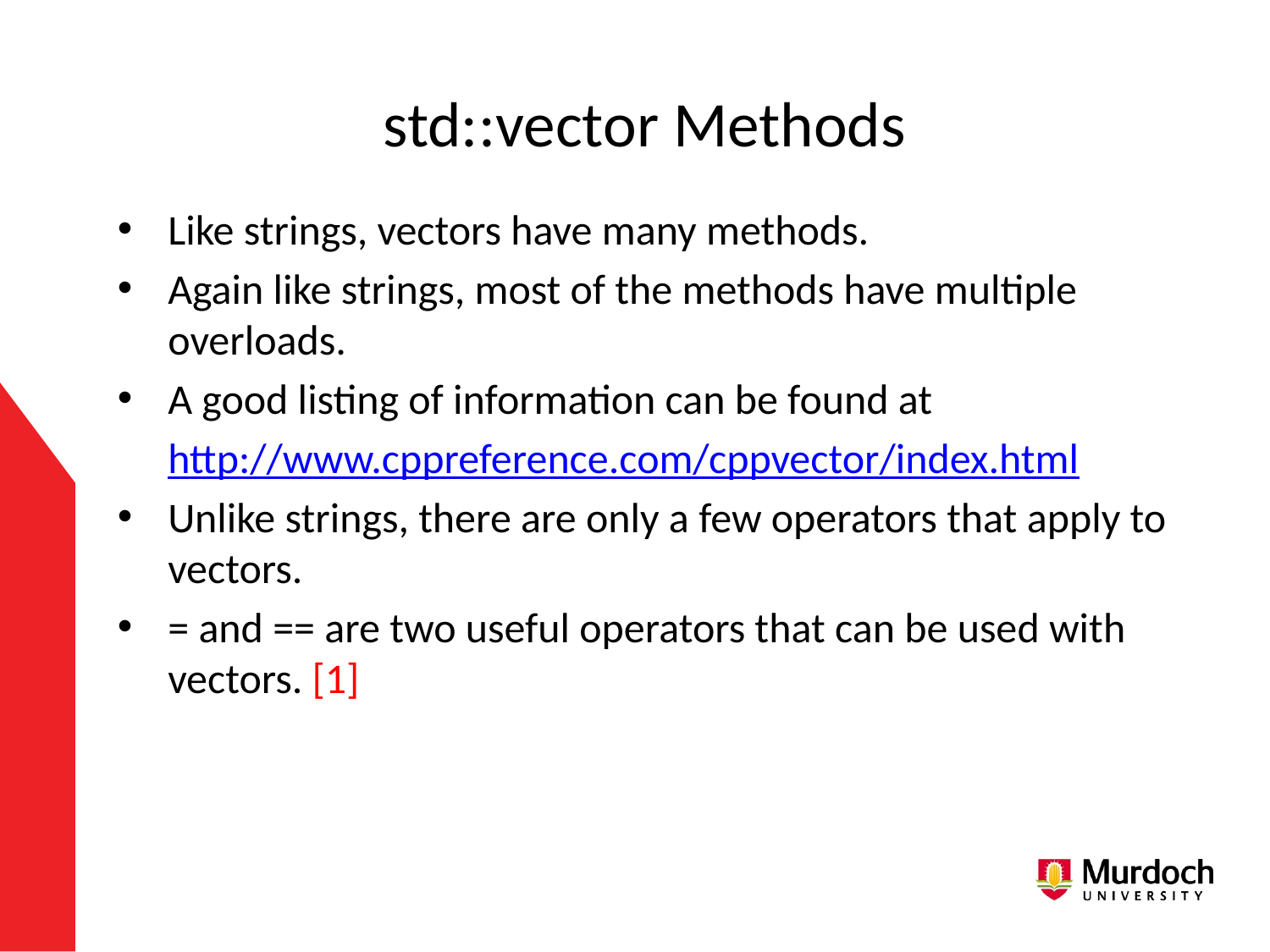

# std::vector Methods
Like strings, vectors have many methods.
Again like strings, most of the methods have multiple overloads.
A good listing of information can be found at
	http://www.cppreference.com/cppvector/index.html
Unlike strings, there are only a few operators that apply to vectors.
= and == are two useful operators that can be used with vectors. [1]